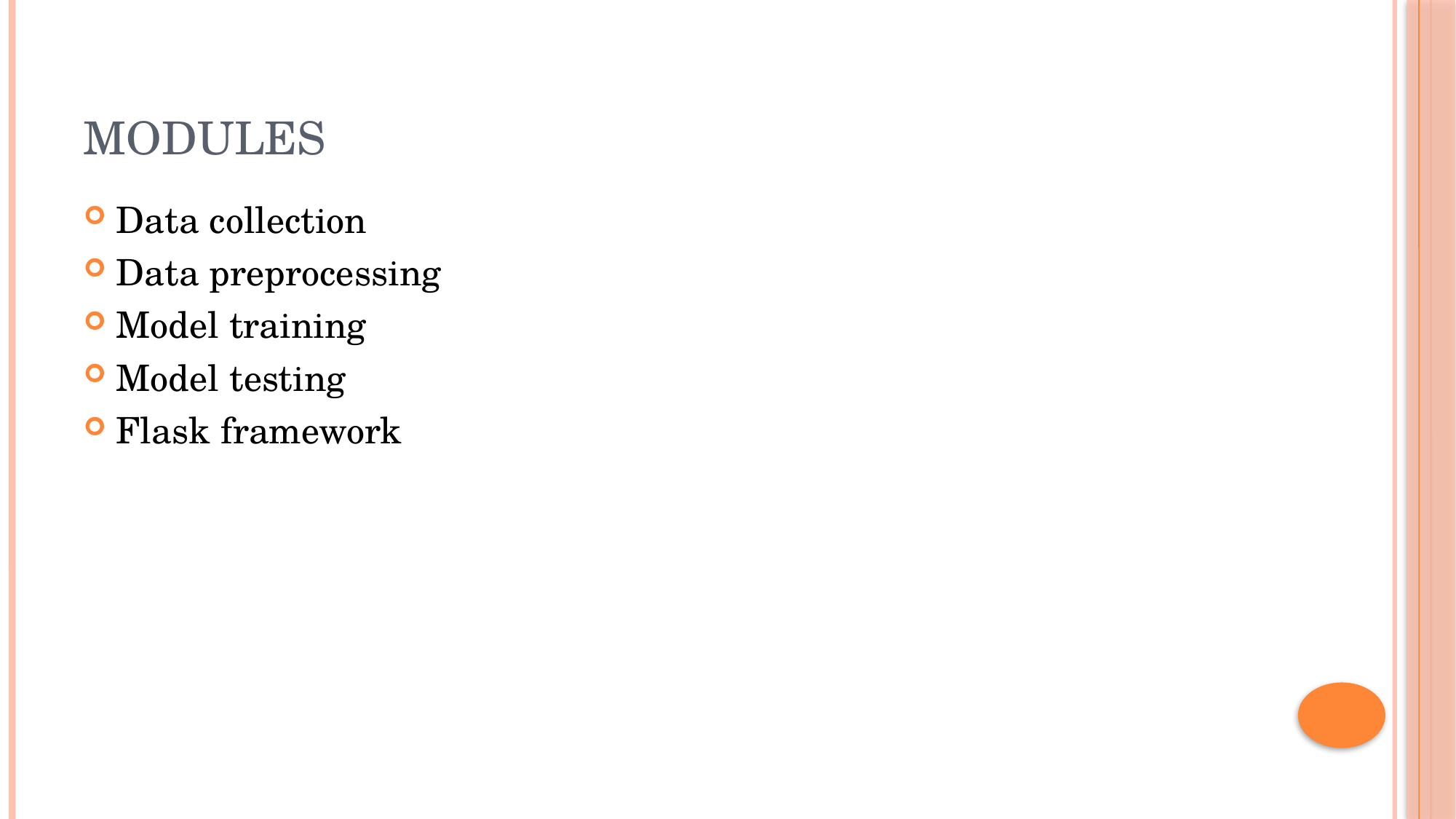

# MODULES
Data collection
Data preprocessing
Model training
Model testing
Flask framework